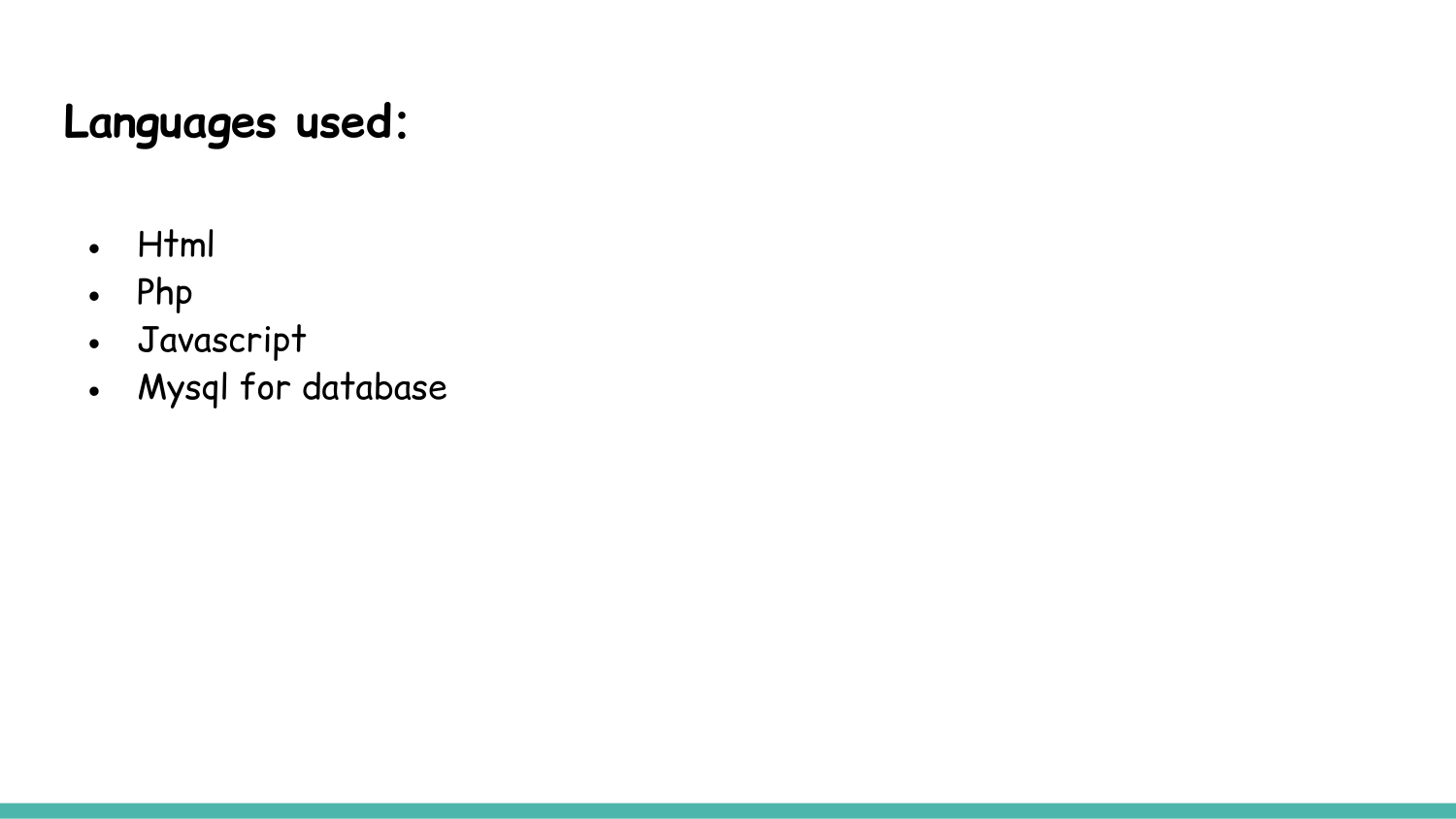

# Languages used:
Html
Php
Javascript
Mysql for database